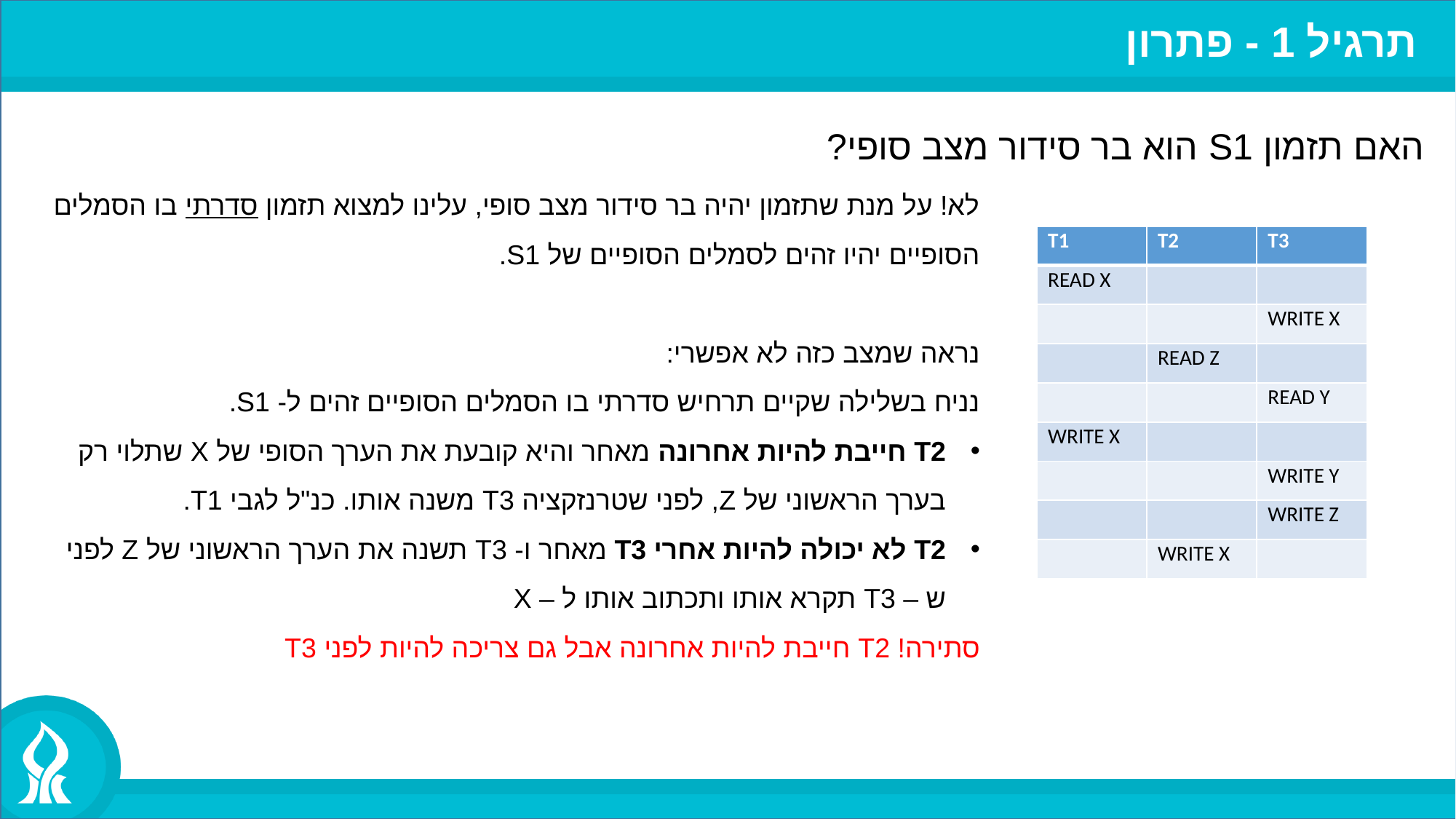

תרגיל 1 - פתרון
האם תזמון S1 הוא בר סידור מצב סופי?
לא! על מנת שתזמון יהיה בר סידור מצב סופי, עלינו למצוא תזמון סדרתי בו הסמלים הסופיים יהיו זהים לסמלים הסופיים של S1.

נראה שמצב כזה לא אפשרי:
נניח בשלילה שקיים תרחיש סדרתי בו הסמלים הסופיים זהים ל- S1.
T2 חייבת להיות אחרונה מאחר והיא קובעת את הערך הסופי של X שתלוי רק בערך הראשוני של Z, לפני שטרנזקציה T3 משנה אותו. כנ"ל לגבי T1.
T2 לא יכולה להיות אחרי T3 מאחר ו- T3 תשנה את הערך הראשוני של Z לפני ש – T3 תקרא אותו ותכתוב אותו ל – X
סתירה! T2 חייבת להיות אחרונה אבל גם צריכה להיות לפני T3
| T1 | T2 | T3 |
| --- | --- | --- |
| READ X |  |  |
|  |  | WRITE X |
|  | READ Z |  |
|  |  | READ Y |
| WRITE X |  |  |
|  |  | WRITE Y |
|  |  | WRITE Z |
|  | WRITE X |  |